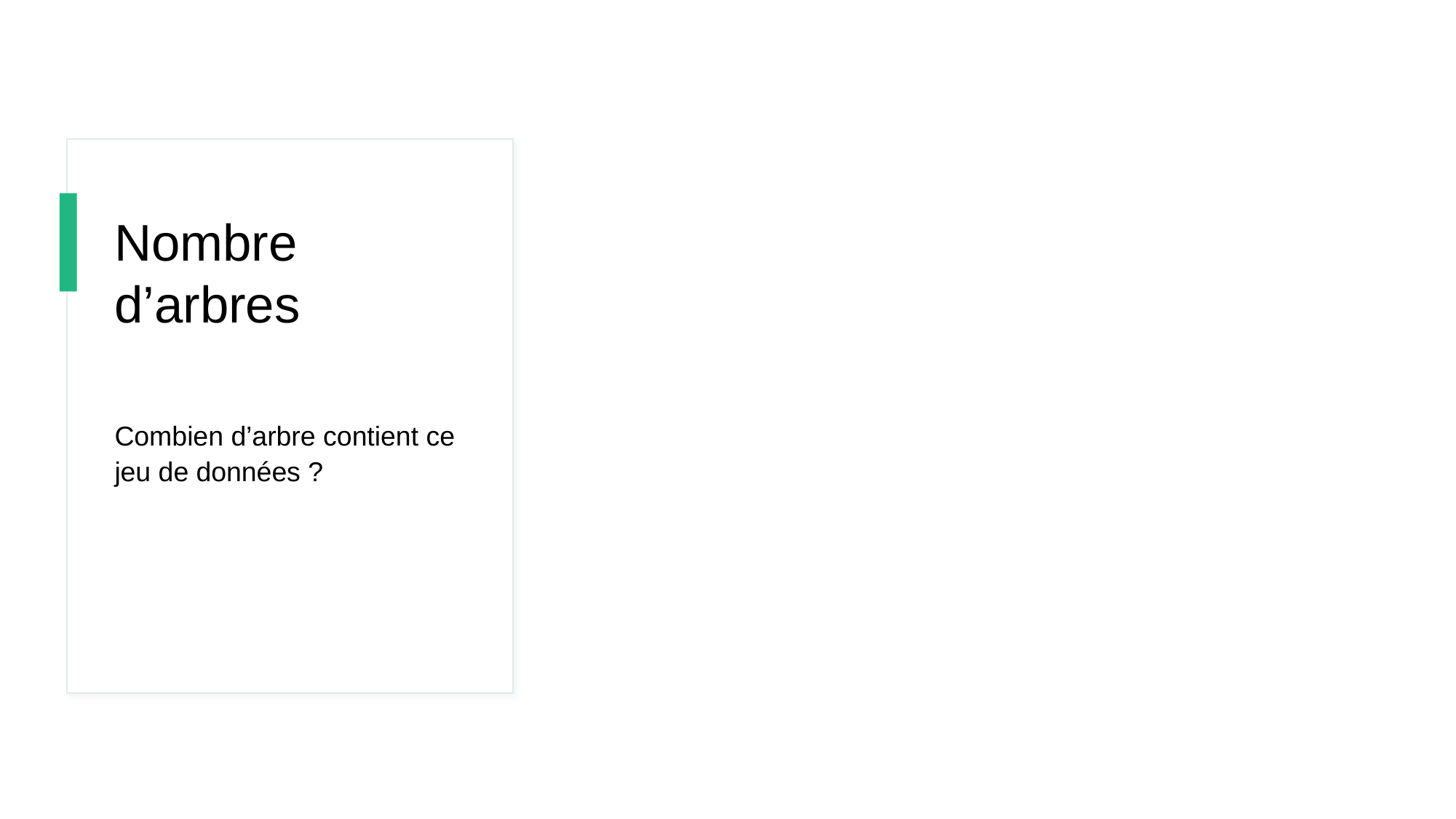

# Nombre d’arbres

Combien d’arbre contient ce jeu de données ?